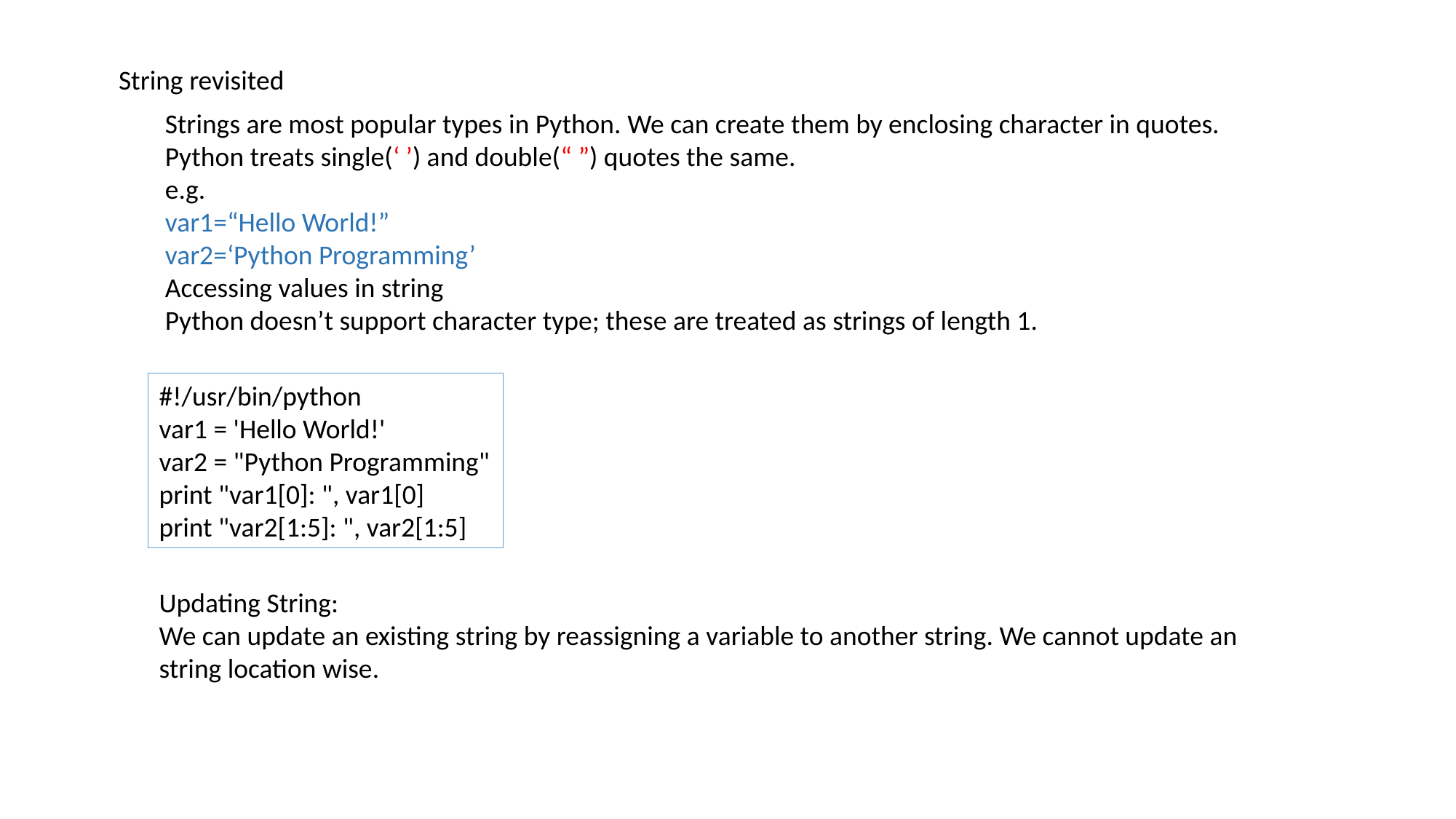

String revisited
Strings are most popular types in Python. We can create them by enclosing character in quotes.
Python treats single(‘ ’) and double(“ ”) quotes the same.
e.g.
var1=“Hello World!”
var2=‘Python Programming’
Accessing values in string
Python doesn’t support character type; these are treated as strings of length 1.
#!/usr/bin/python
var1 = 'Hello World!'
var2 = "Python Programming"
print "var1[0]: ", var1[0]
print "var2[1:5]: ", var2[1:5]
Updating String:
We can update an existing string by reassigning a variable to another string. We cannot update an string location wise.